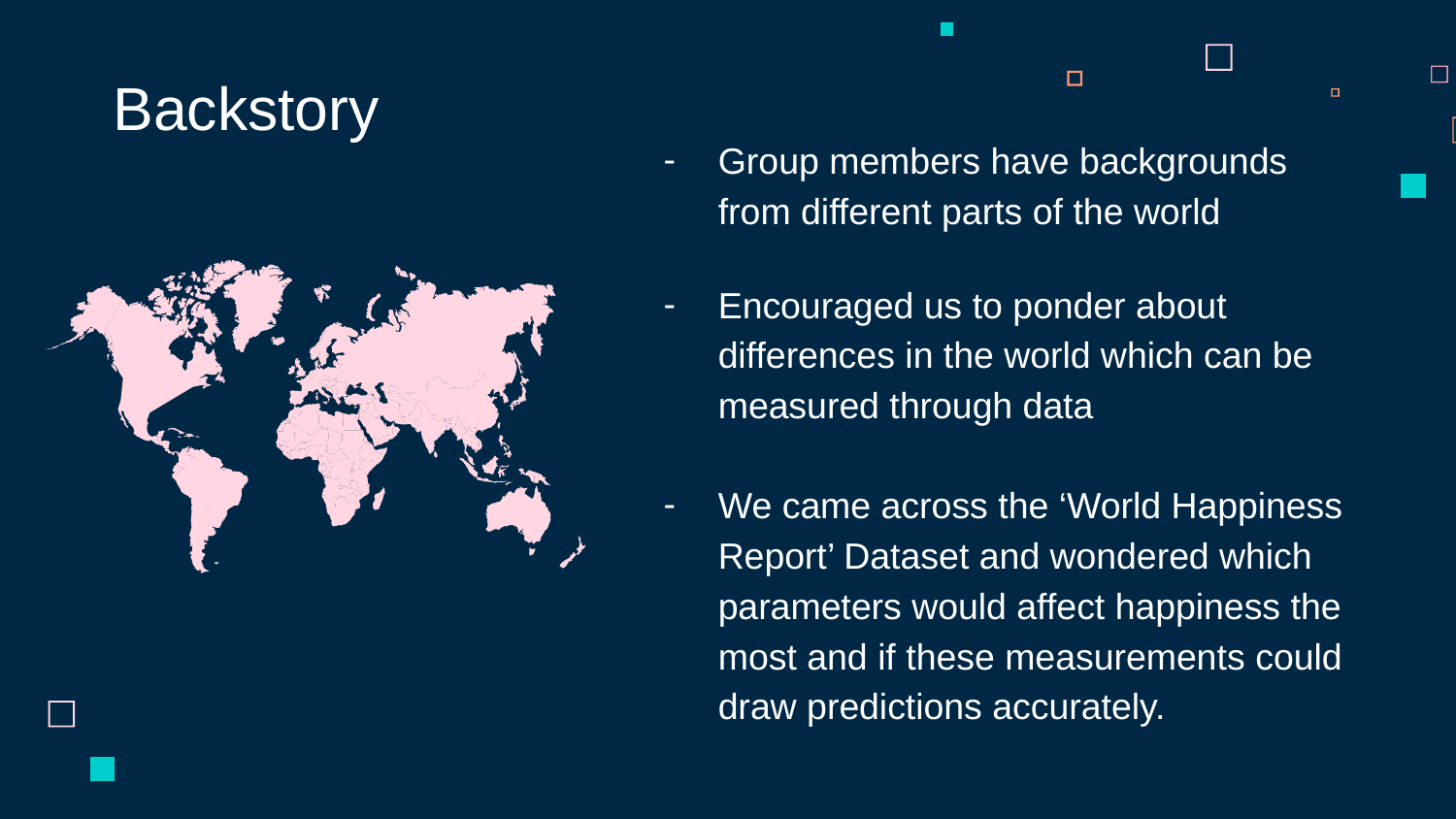

# Backstory
Group members have backgrounds from different parts of the world
Encouraged us to ponder about differences in the world which can be measured through data
We came across the ‘World Happiness Report’ Dataset and wondered which parameters would affect happiness the most and if these measurements could draw predictions accurately.